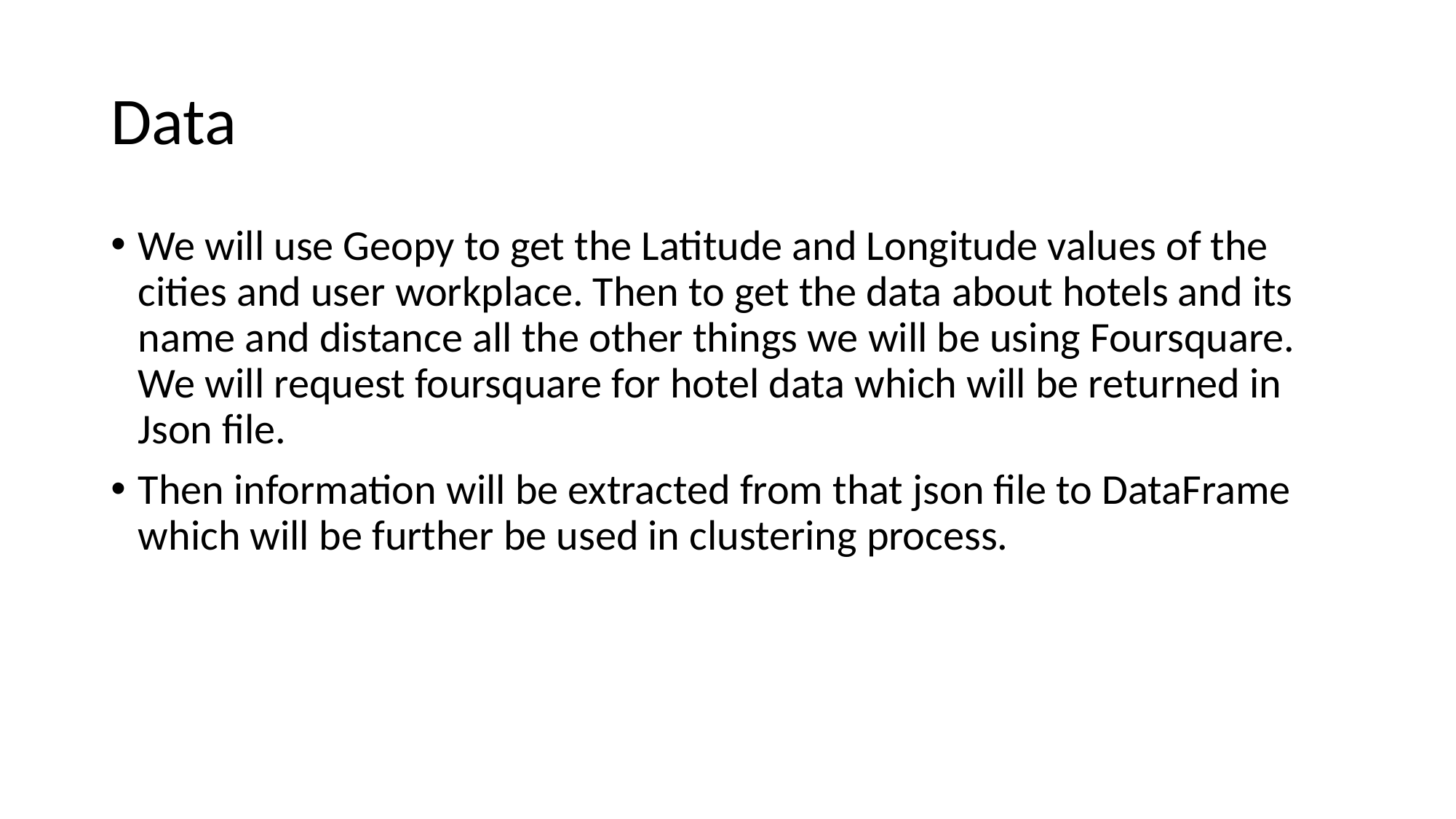

# Data
We will use Geopy to get the Latitude and Longitude values of the cities and user workplace. Then to get the data about hotels and its name and distance all the other things we will be using Foursquare. We will request foursquare for hotel data which will be returned in Json file.
Then information will be extracted from that json file to DataFrame which will be further be used in clustering process.